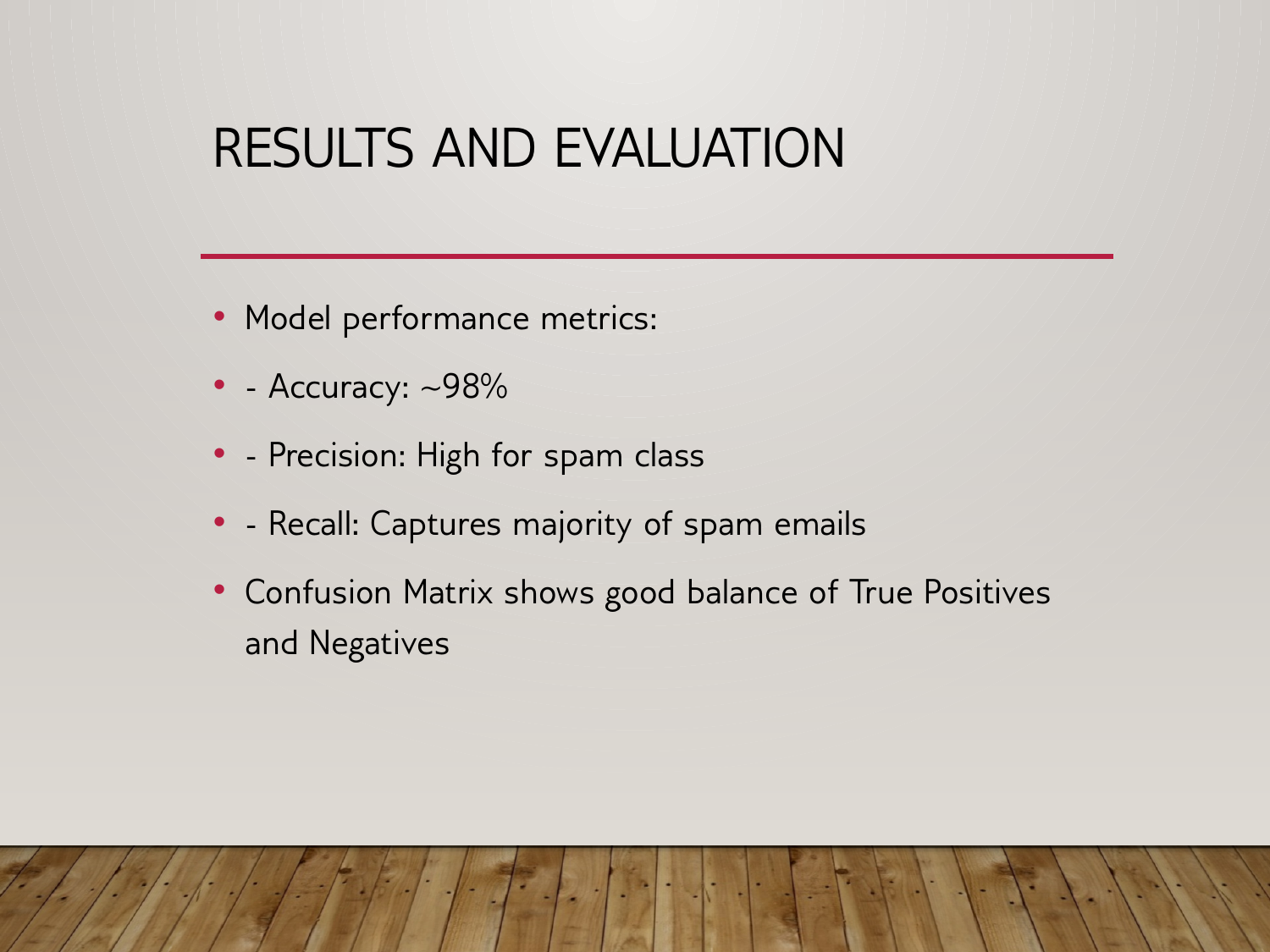

# RESULTS AND EVALUATION
Model performance metrics:
- Accuracy: ~98%
- Precision: High for spam class
- Recall: Captures majority of spam emails
Confusion Matrix shows good balance of True Positives and Negatives